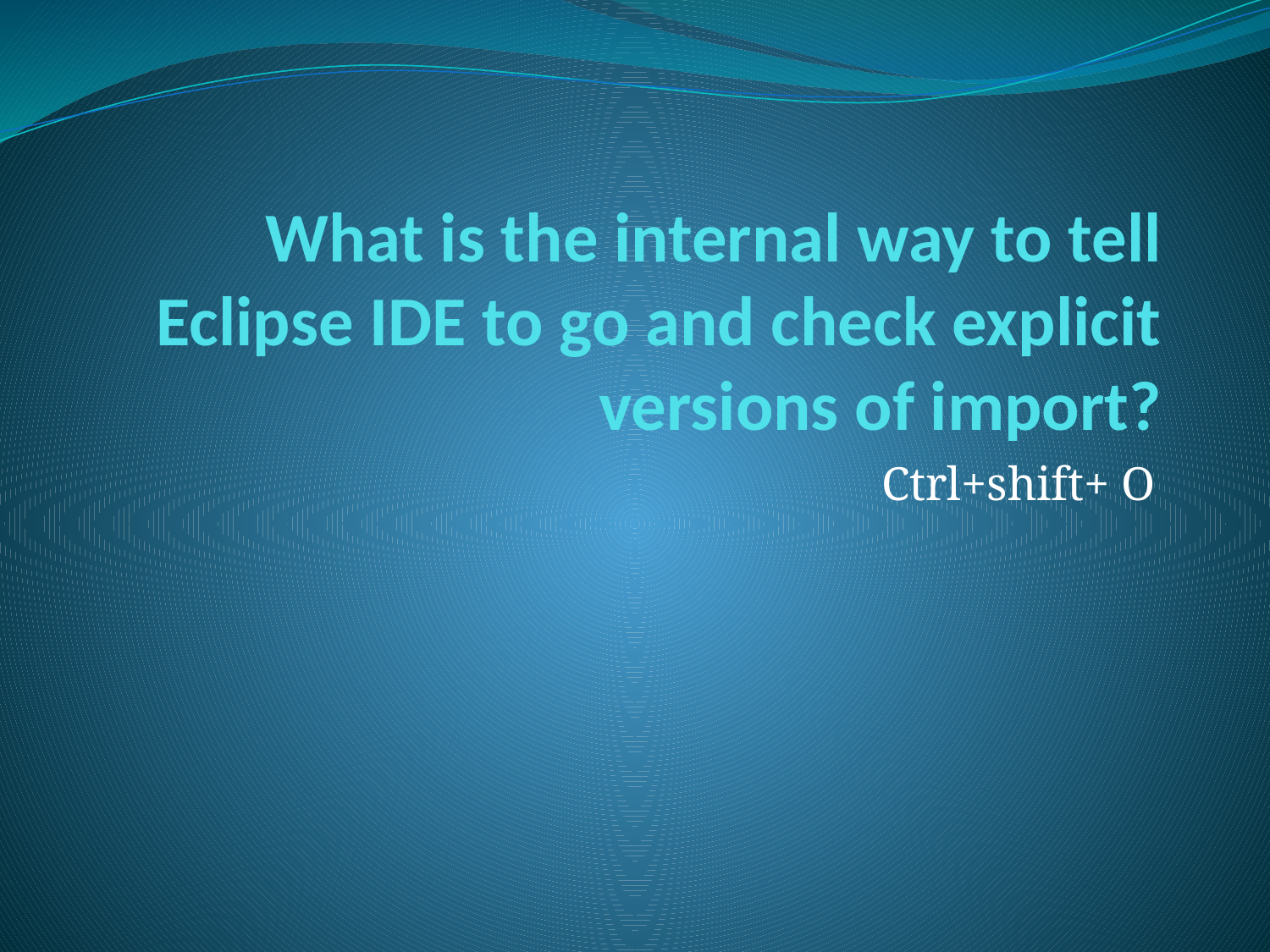

# What is the internal way to tell Eclipse IDE to go and check explicit versions of import?
Ctrl+shift+ O